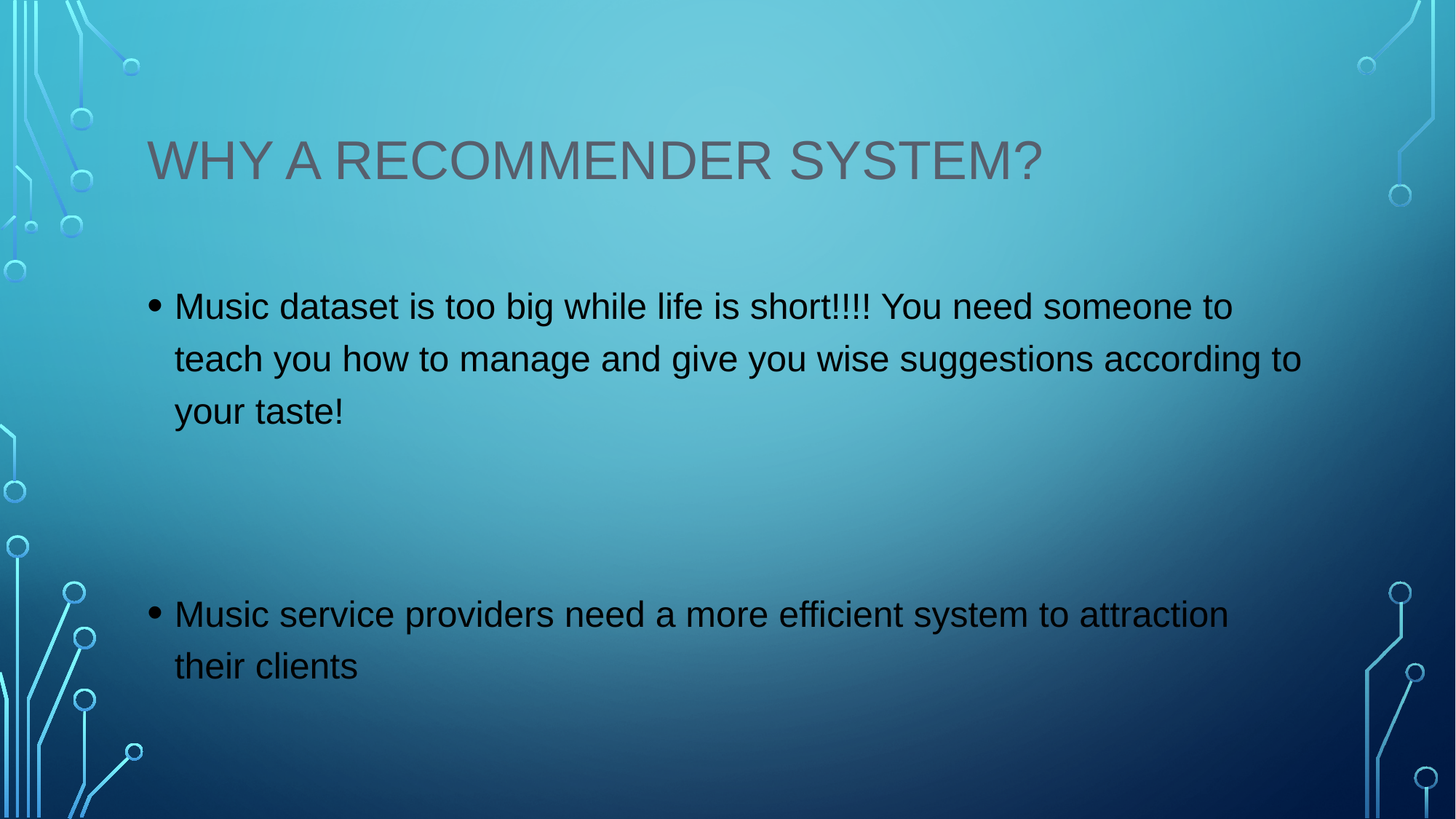

# WHY A RECOMMENDER SYSTEM?
Music dataset is too big while life is short!!!! You need someone to teach you how to manage and give you wise suggestions according to your taste!

Music service providers need a more efficient system to attraction their clients